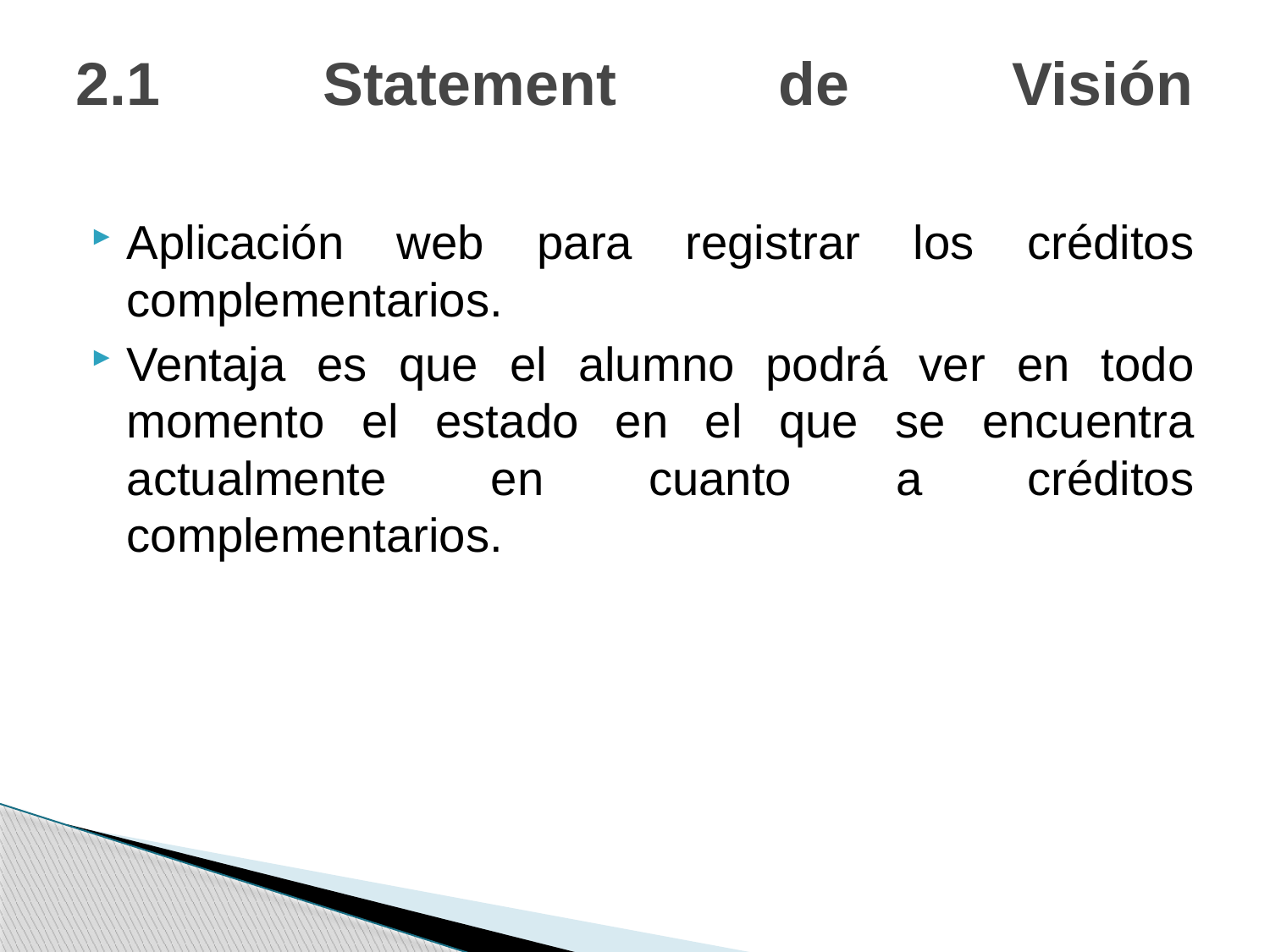

# 2.1 Statement de Visión
Aplicación web para registrar los créditos complementarios.
Ventaja es que el alumno podrá ver en todo momento el estado en el que se encuentra actualmente en cuanto a créditos complementarios.